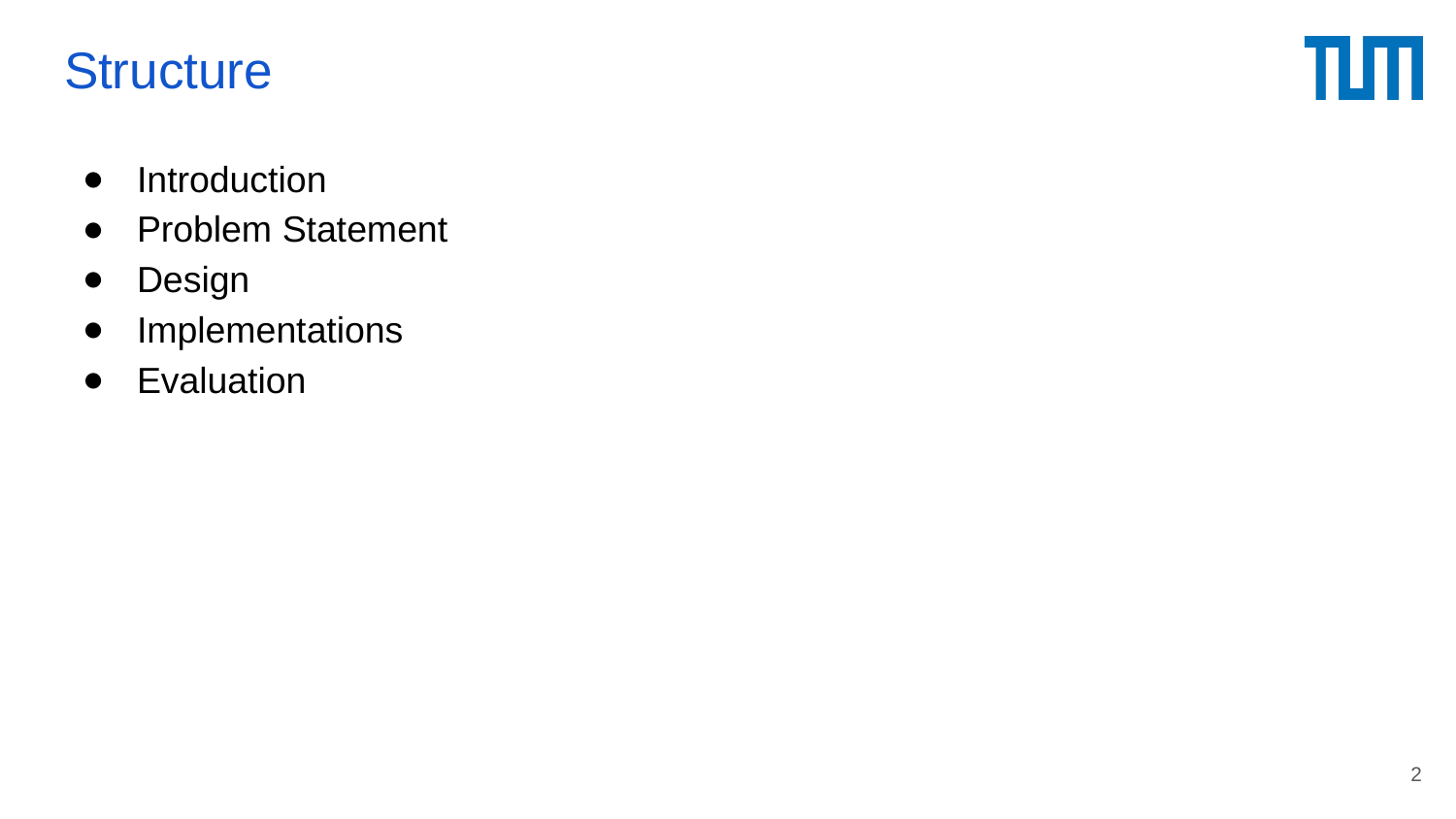

# Structure
Introduction
Problem Statement
Design
Implementations
Evaluation

2